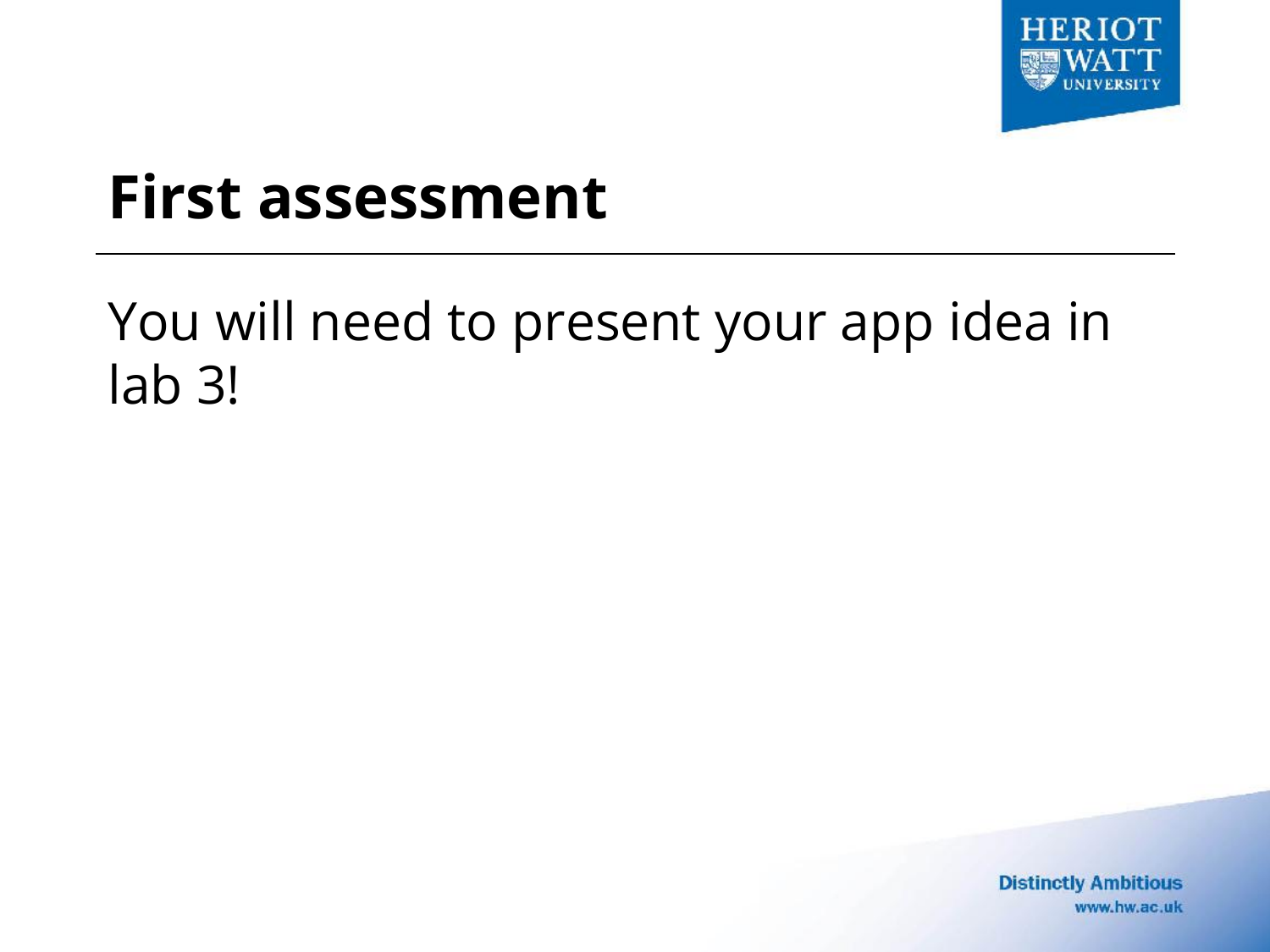

# First assessment
You will need to present your app idea in lab 3!